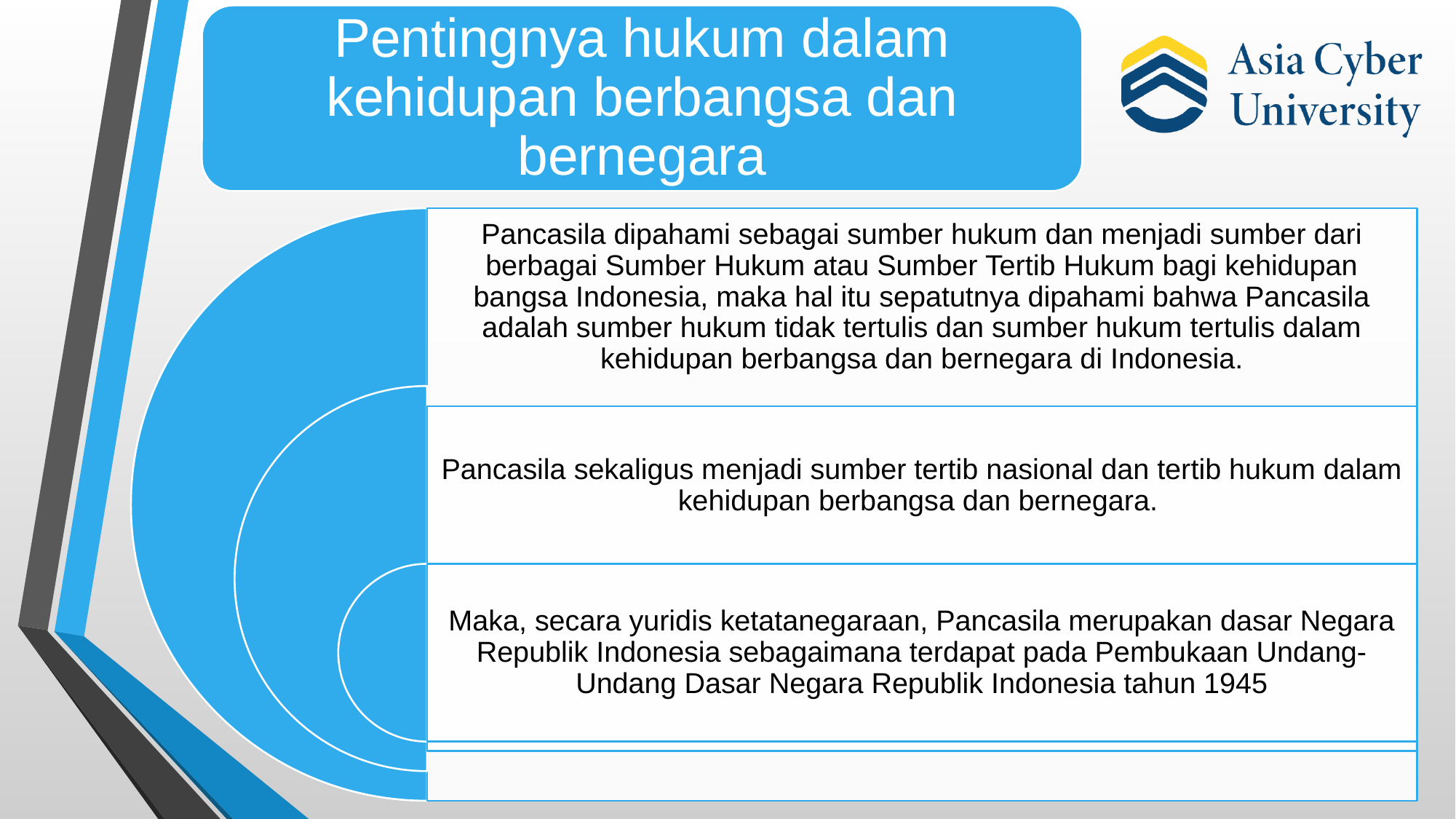

Pentingnya hukum dalam kehidupan berbangsa dan bernegara
Pancasila dipahami sebagai sumber hukum dan menjadi sumber dari berbagai Sumber Hukum atau Sumber Tertib Hukum bagi kehidupan bangsa Indonesia, maka hal itu sepatutnya dipahami bahwa Pancasila adalah sumber hukum tidak tertulis dan sumber hukum tertulis dalam kehidupan berbangsa dan bernegara di Indonesia.
Pancasila sekaligus menjadi sumber tertib nasional dan tertib hukum dalam kehidupan berbangsa dan bernegara.
Maka, secara yuridis ketatanegaraan, Pancasila merupakan dasar Negara Republik Indonesia sebagaimana terdapat pada Pembukaan Undang-Undang Dasar Negara Republik Indonesia tahun 1945